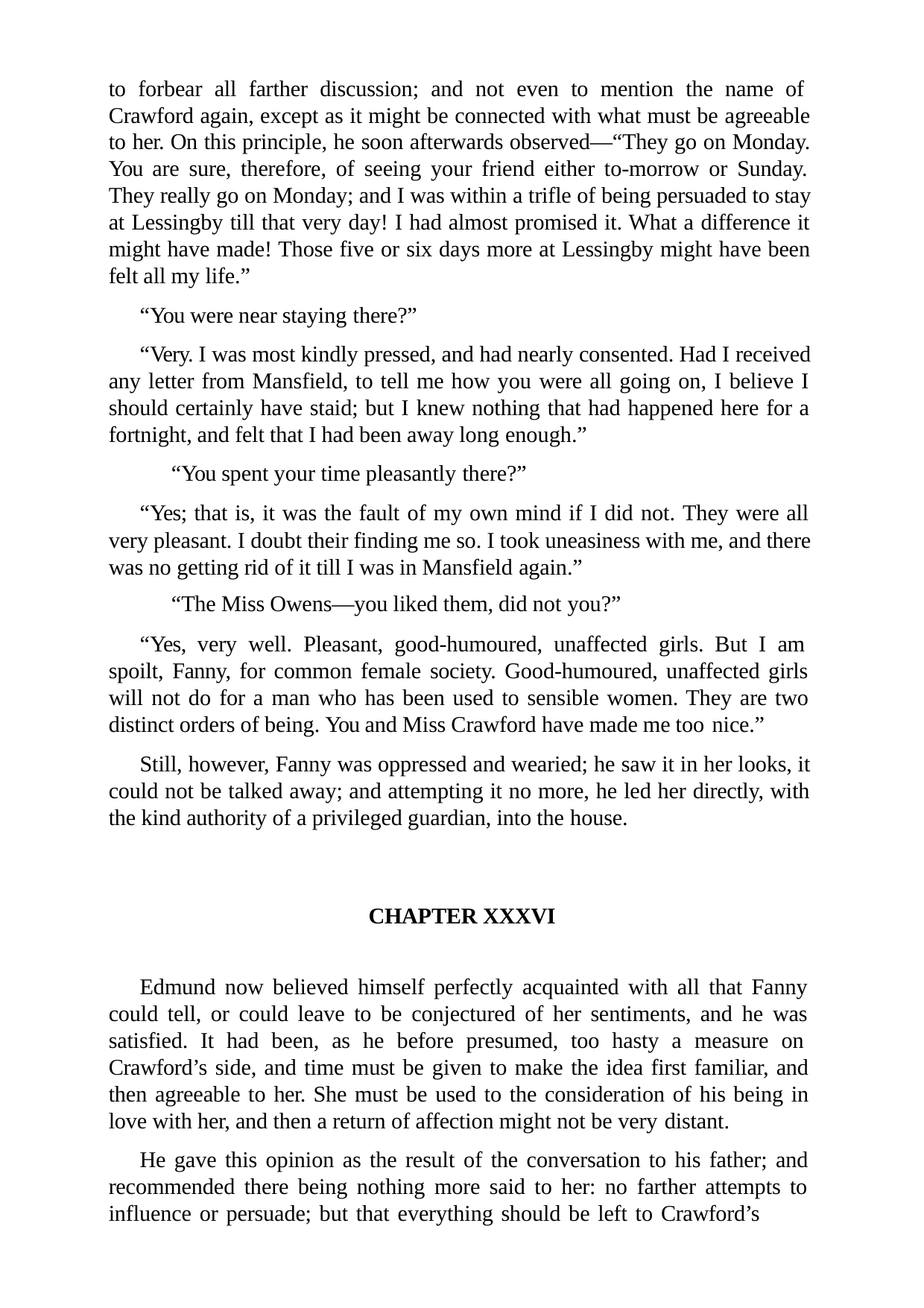

to forbear all farther discussion; and not even to mention the name of  Crawford again, except as it might be connected with what must be agreeable  to her. On this principle, he soon afterwards observed—“They go on Monday.  You are sure, therefore, of seeing your friend either to-morrow or Sunday.  They really go on Monday; and I was within a trifle of being persuaded to stay  at Lessingby till that very day! I had almost promised it. What a difference it  might have made! Those five or six days more at Lessingby might have been  felt all my life.”
“You were near staying there?”
“Very. I was most kindly pressed, and had nearly consented. Had I received  any letter from Mansfield, to tell me how you were all going on, I believe I  should certainly have staid; but I knew nothing that had happened here for a  fortnight, and felt that I had been away long enough.”
“You spent your time pleasantly there?”
“Yes; that is, it was the fault of my own mind if I did not. They were all  very pleasant. I doubt their finding me so. I took uneasiness with me, and there  was no getting rid of it till I was in Mansfield again.”
“The Miss Owens—you liked them, did not you?”
“Yes, very well. Pleasant, good-humoured, unaffected girls. But I am  spoilt, Fanny, for common female society. Good-humoured, unaffected girls  will not do for a man who has been used to sensible women. They are two  distinct orders of being. You and Miss Crawford have made me too nice.”
Still, however, Fanny was oppressed and wearied; he saw it in her looks, it  could not be talked away; and attempting it no more, he led her directly, with  the kind authority of a privileged guardian, into the house.
CHAPTER XXXVI

Edmund now believed himself perfectly acquainted with all that Fanny  could tell, or could leave to be conjectured of her sentiments, and he was  satisfied. It had been, as he before presumed, too hasty a measure on  Crawford’s side, and time must be given to make the idea first familiar, and  then agreeable to her. She must be used to the consideration of his being in  love with her, and then a return of affection might not be very distant.
He gave this opinion as the result of the conversation to his father; and  recommended there being nothing more said to her: no farther attempts to  influence or persuade; but that everything should be left to Crawford’s